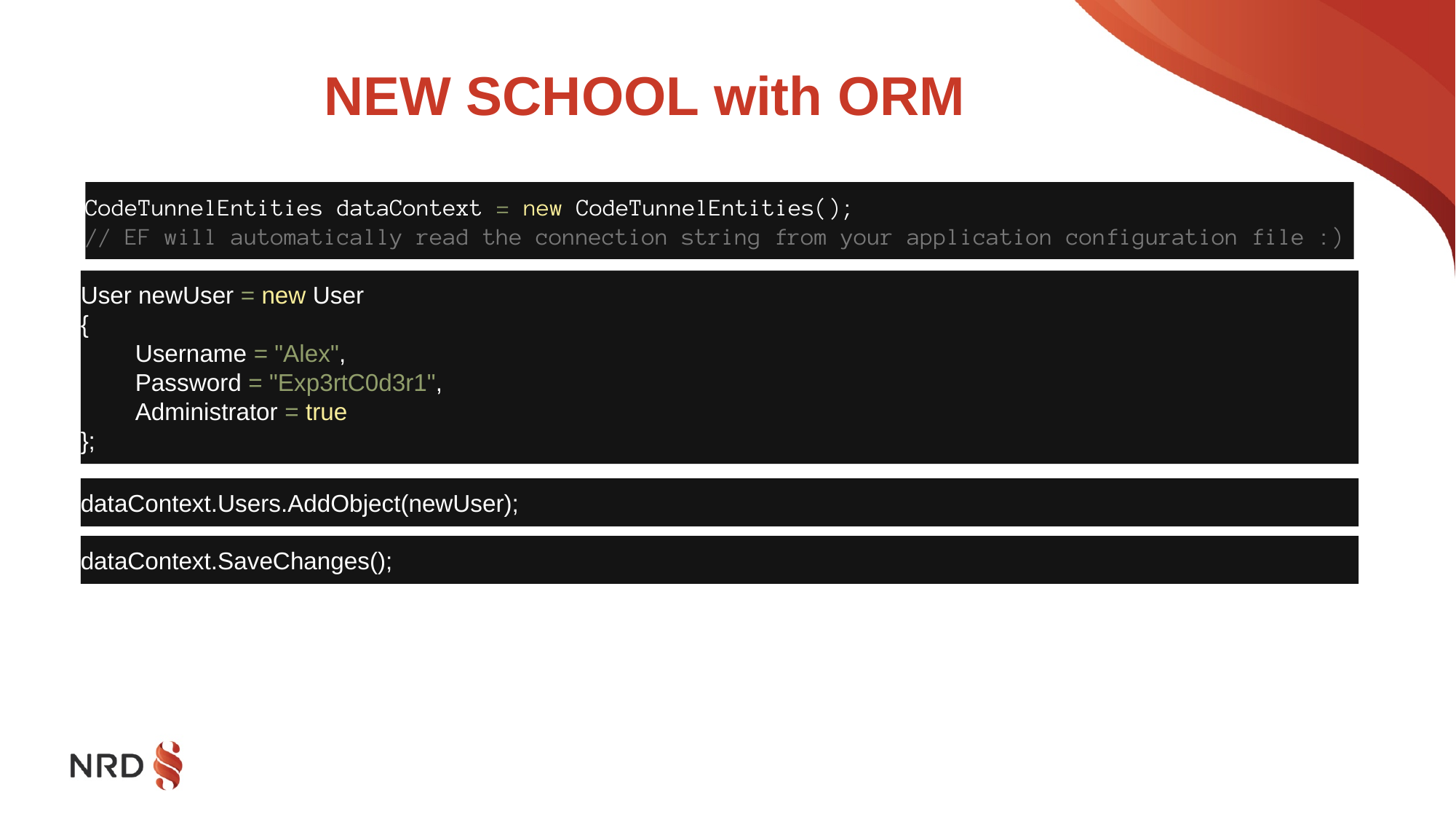

# NEW SCHOOL with ORM
CodeTunnelEntities dataContext = new CodeTunnelEntities();
// EF will automatically read the connection string from your application configuration file :)
User newUser = new User
{
Username = "Alex",
Password = "Exp3rtC0d3r1",
Administrator = true
};
dataContext.Users.AddObject(newUser);
dataContext.SaveChanges();